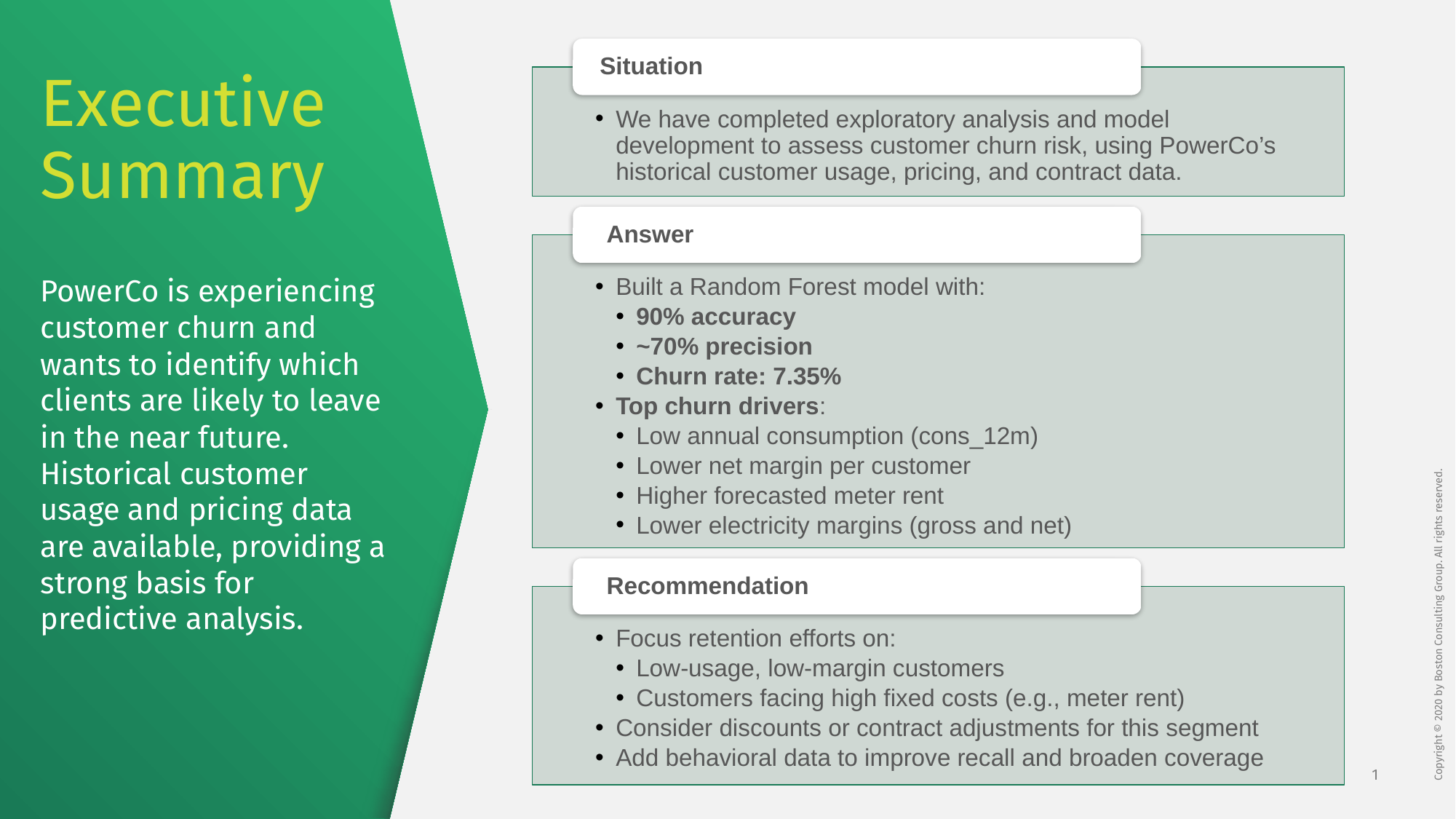

We have completed exploratory analysis and model development to assess customer churn risk, using PowerCo’s historical customer usage, pricing, and contract data.
Situation
Built a Random Forest model with:
90% accuracy
~70% precision
Churn rate: 7.35%
Top churn drivers:
Low annual consumption (cons_12m)
Lower net margin per customer
Higher forecasted meter rent
Lower electricity margins (gross and net)
 Answer
Focus retention efforts on:
Low-usage, low-margin customers
Customers facing high fixed costs (e.g., meter rent)
Consider discounts or contract adjustments for this segment
Add behavioral data to improve recall and broaden coverage
 Recommendation
# Executive Summary
PowerCo is experiencing customer churn and wants to identify which clients are likely to leave in the near future. Historical customer usage and pricing data are available, providing a strong basis for predictive analysis.